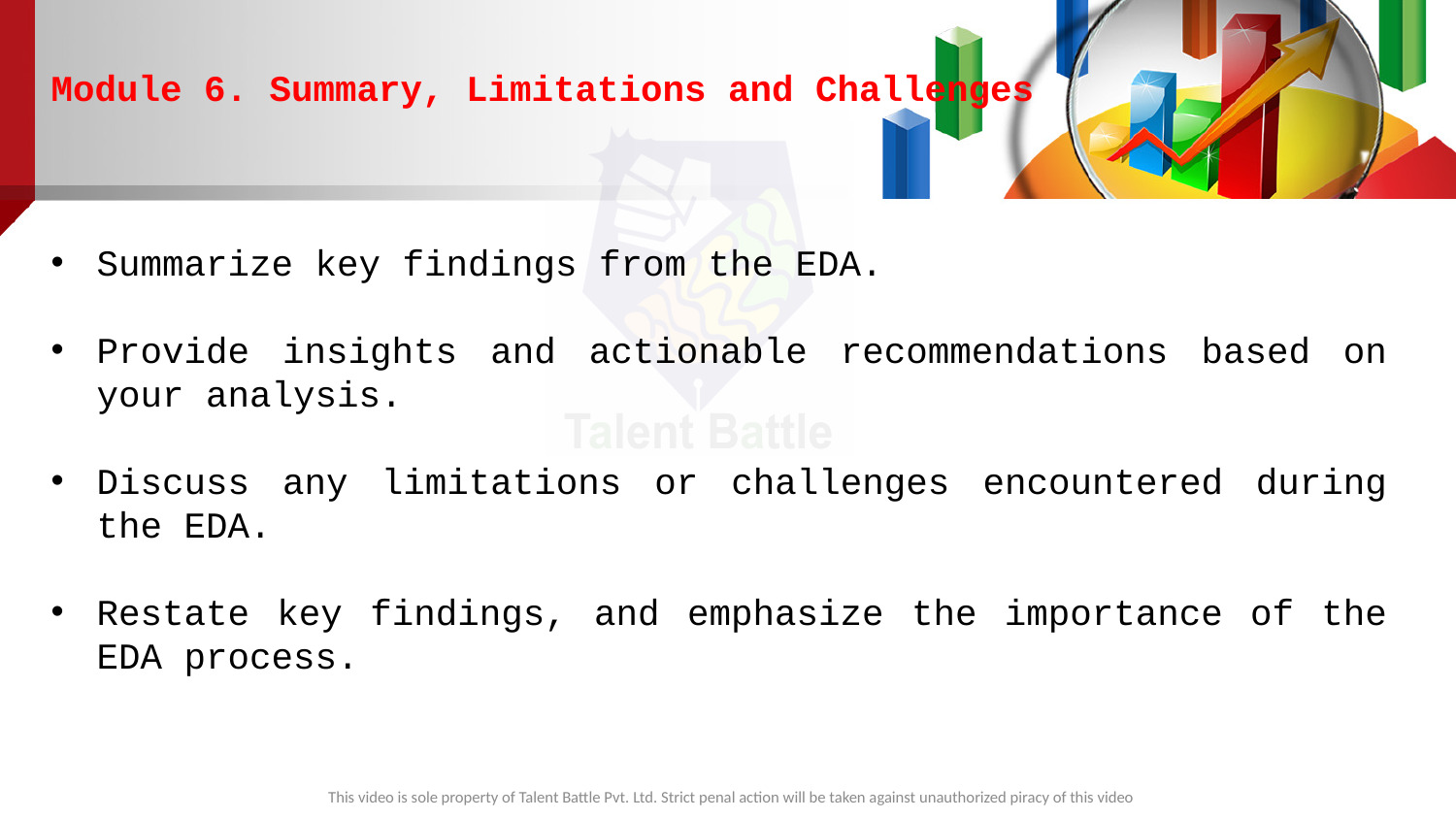

Module 6. Summary, Limitations and Challenges

Summarize key findings from the EDA.

Provide insights and actionable recommendations based on your analysis.

Discuss any limitations or challenges encountered during the EDA.

Restate key findings, and emphasize the importance of the EDA process.
This video is sole property of Talent Battle Pvt. Ltd. Strict penal action will be taken against unauthorized piracy of this video